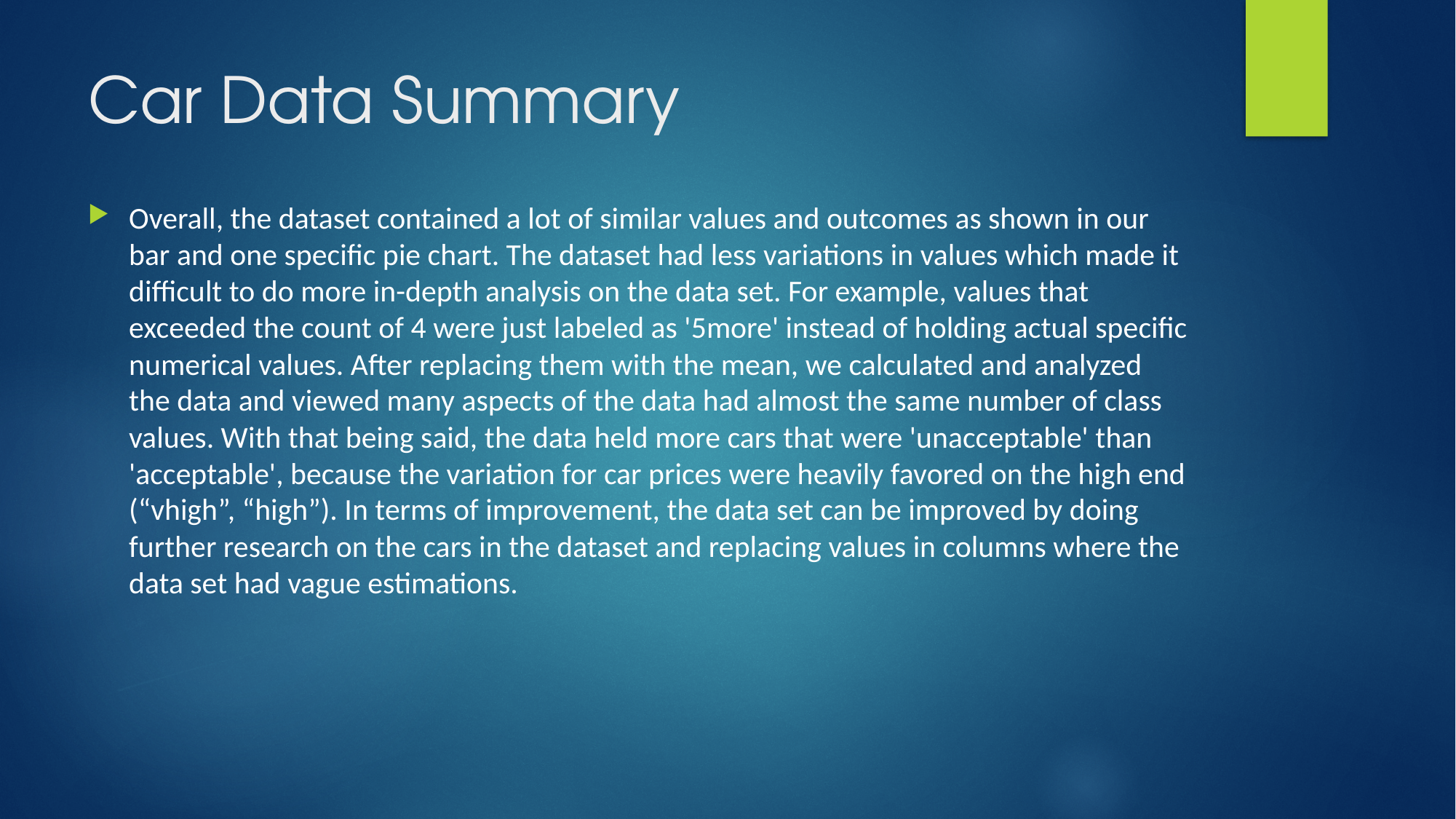

# Car Data Summary
Overall, the dataset contained a lot of similar values and outcomes as shown in our bar and one specific pie chart. The dataset had less variations in values which made it difficult to do more in-depth analysis on the data set. For example, values that exceeded the count of 4 were just labeled as '5more' instead of holding actual specific numerical values. After replacing them with the mean, we calculated and analyzed the data and viewed many aspects of the data had almost the same number of class values. With that being said, the data held more cars that were 'unacceptable' than 'acceptable', because the variation for car prices were heavily favored on the high end (“vhigh”, “high”). In terms of improvement, the data set can be improved by doing further research on the cars in the dataset and replacing values in columns where the data set had vague estimations.